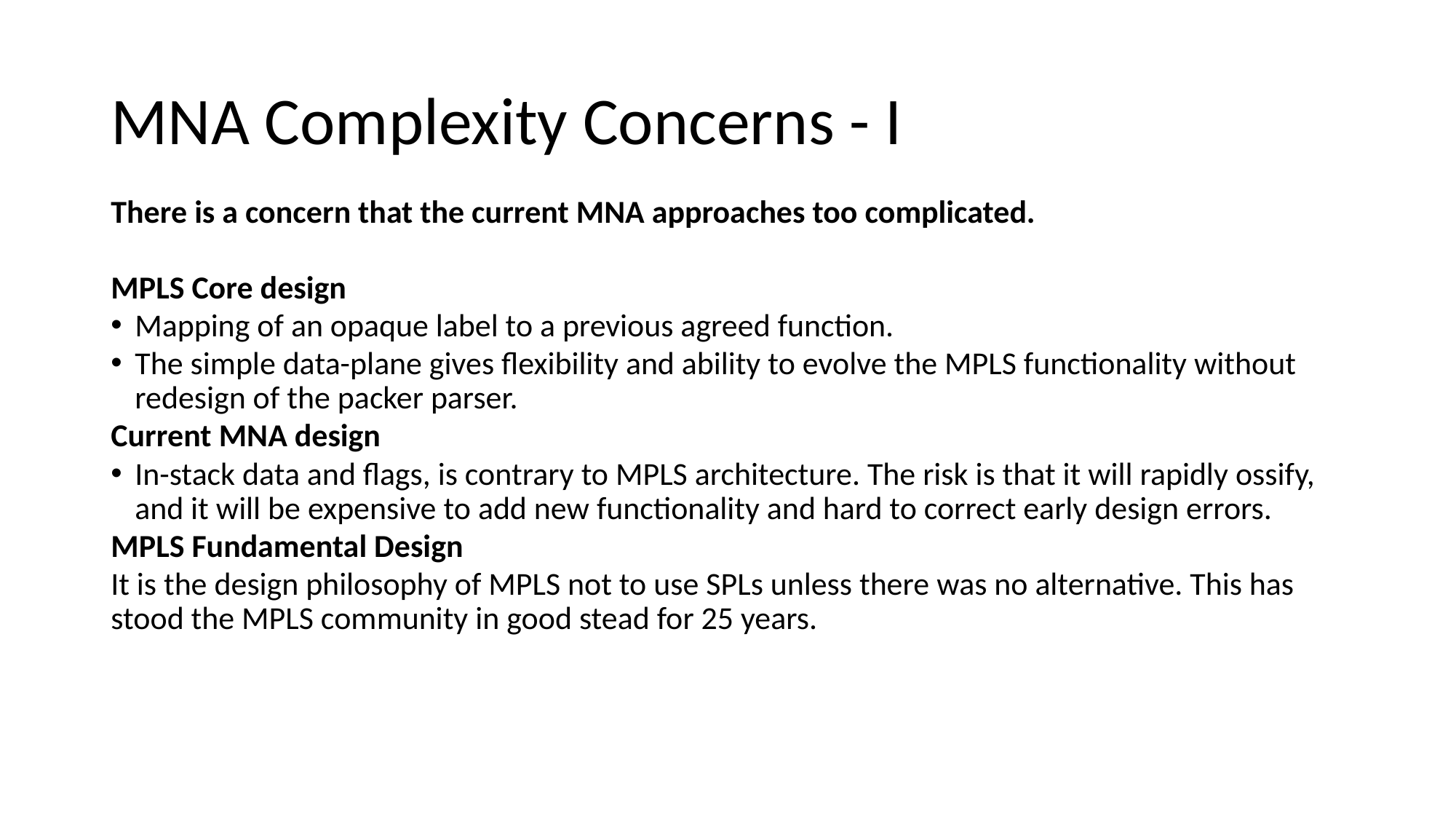

# MNA Complexity Concerns - I
There is a concern that the current MNA approaches too complicated.

MPLS Core design
Mapping of an opaque label to a previous agreed function.
The simple data-plane gives flexibility and ability to evolve the MPLS functionality without redesign of the packer parser.
Current MNA design
In-stack data and flags, is contrary to MPLS architecture. The risk is that it will rapidly ossify, and it will be expensive to add new functionality and hard to correct early design errors.
MPLS Fundamental Design
It is the design philosophy of MPLS not to use SPLs unless there was no alternative. This has stood the MPLS community in good stead for 25 years.